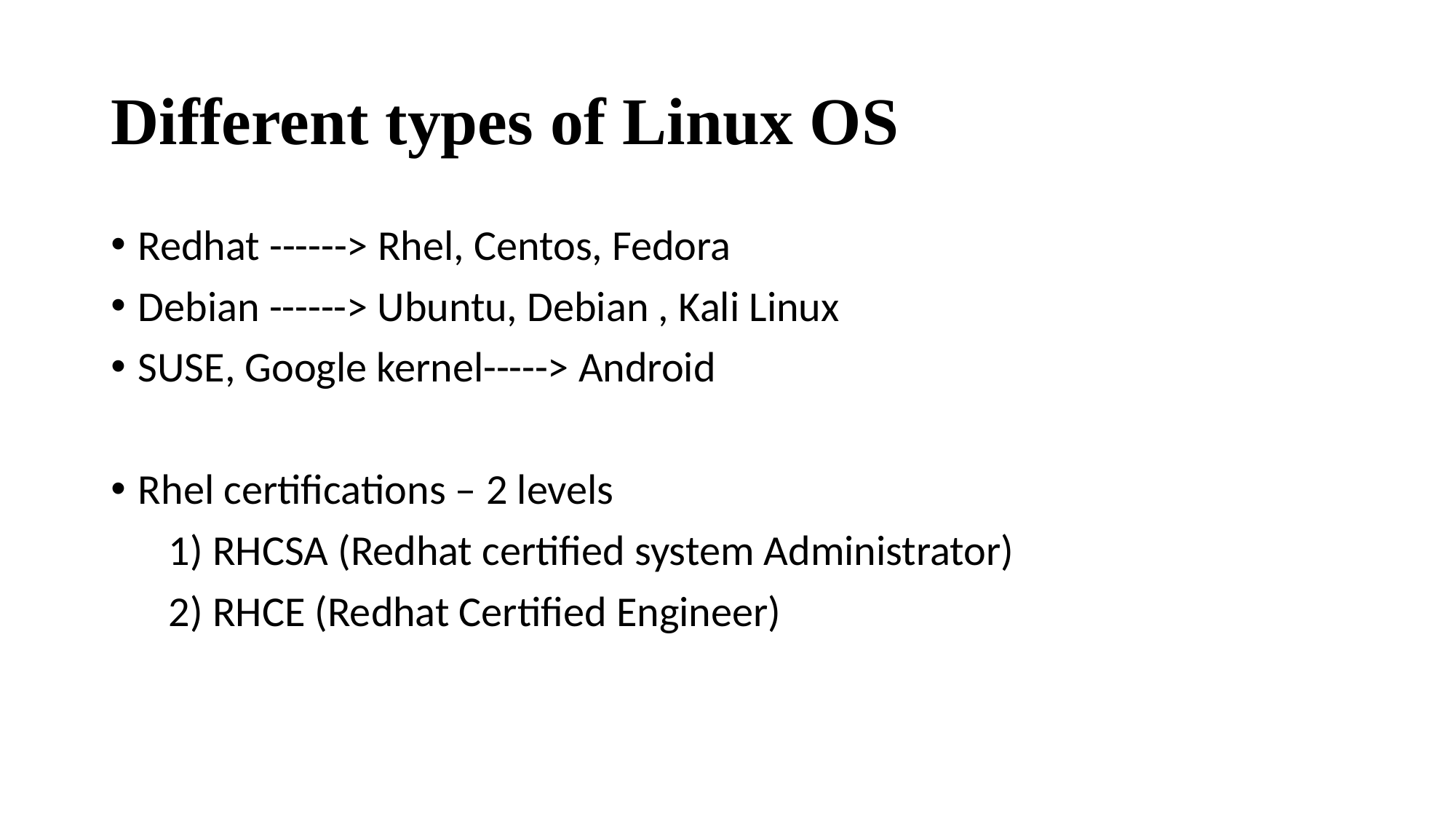

# Different types of Linux OS
Redhat ------> Rhel, Centos, Fedora
Debian ------> Ubuntu, Debian , Kali Linux
SUSE, Google kernel-----> Android

Rhel certifications – 2 levels
      1) RHCSA (Redhat certified system Administrator)
      2) RHCE (Redhat Certified Engineer)